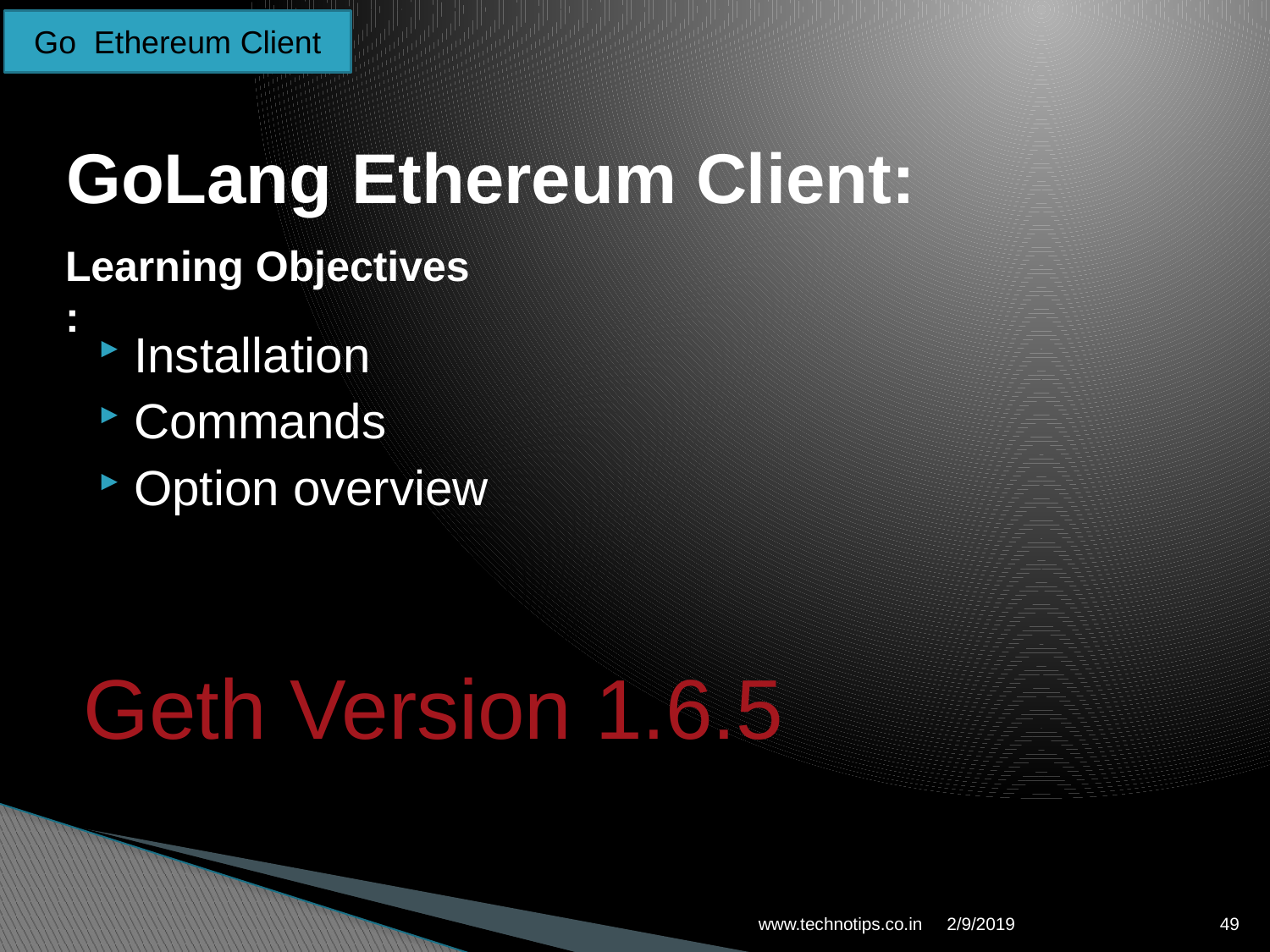

Go  Ethereum Client
GoLang Ethereum Client:
Learning Objectives :
Installation
Commands
Option overview

Geth Version 1.6.5
www.technotips.co.in
2/9/2019
49